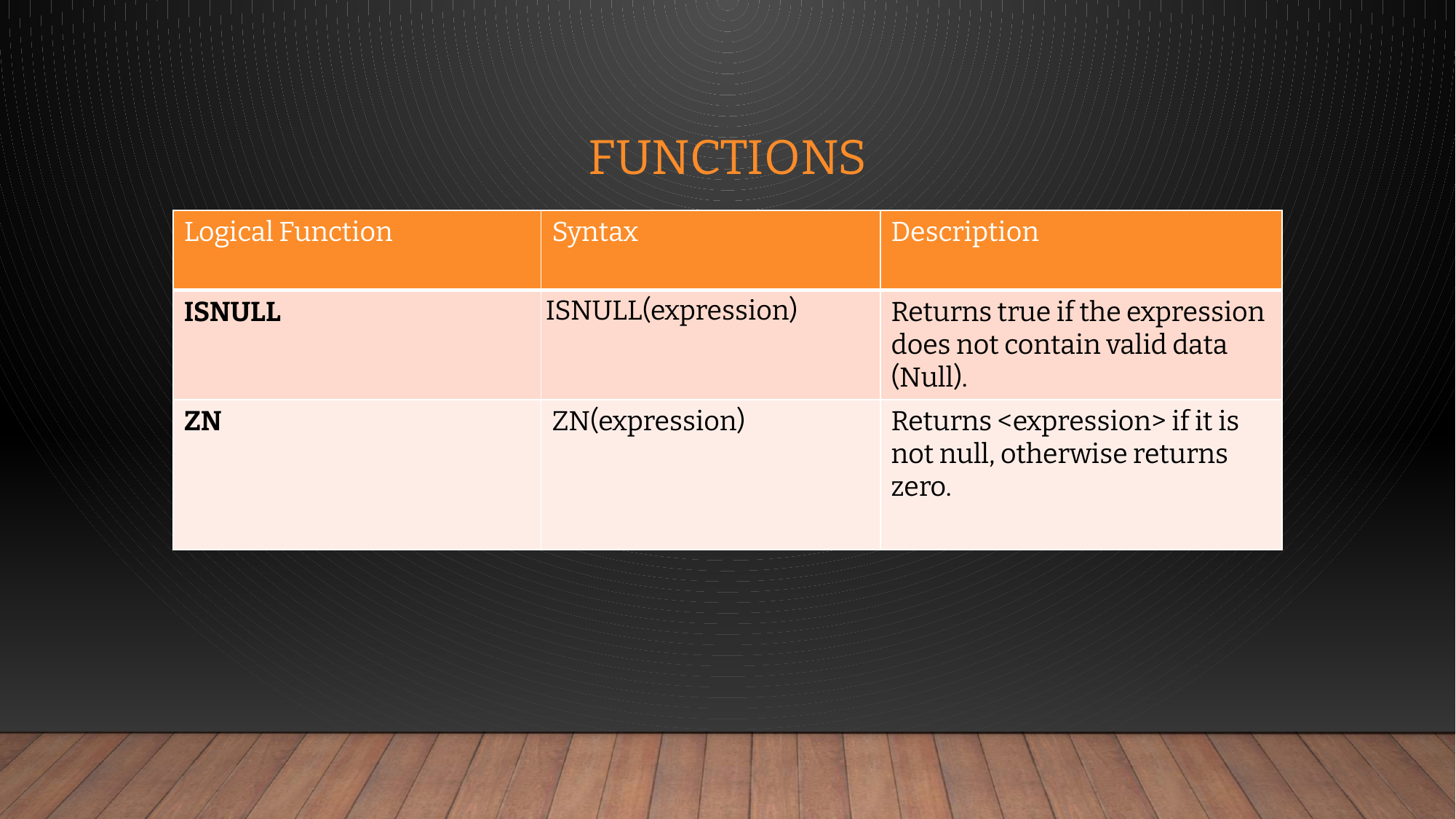

# Functions
| Logical Function | Syntax | Description |
| --- | --- | --- |
| ISNULL | ISNULL(expression) | Returns true if the expression does not contain valid data (Null). |
| ZN | ZN(expression) | Returns <expression> if it is not null, otherwise returns zero. |